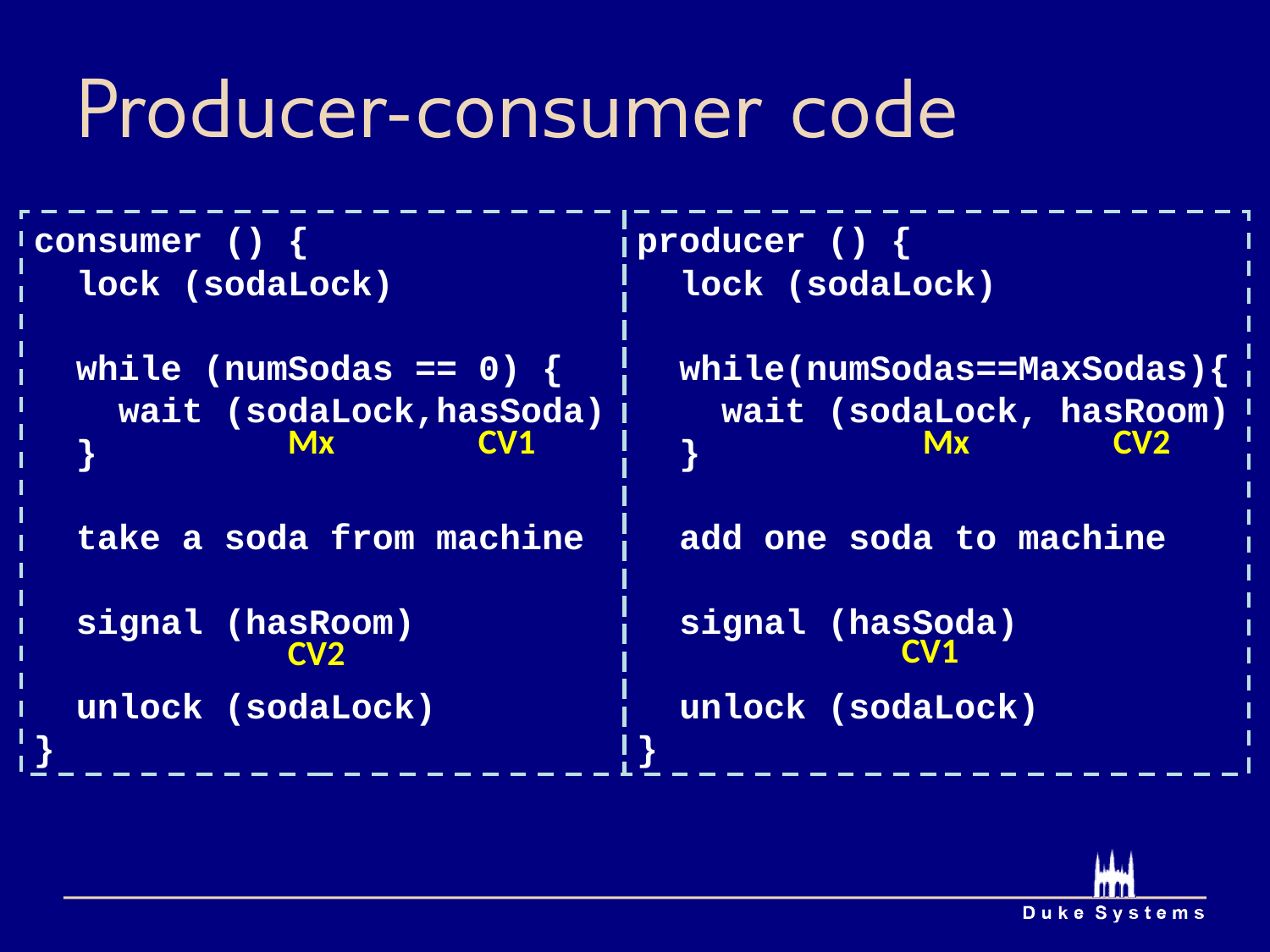

# Producer-consumer code
consumer () {
  lock (sodaLock)

  while (numSodas == 0) {
    wait (sodaLock,hasSoda)
  }

  take a soda from machine

  signal (hasRoom)

  unlock (sodaLock)
}
producer () {
  lock (sodaLock)

  while(numSodas==MaxSodas){
    wait (sodaLock, hasRoom)
  }

  add one soda to machine

  signal (hasSoda)

  unlock (sodaLock)
}
Mx
CV1
Mx
CV2
CV1
CV2